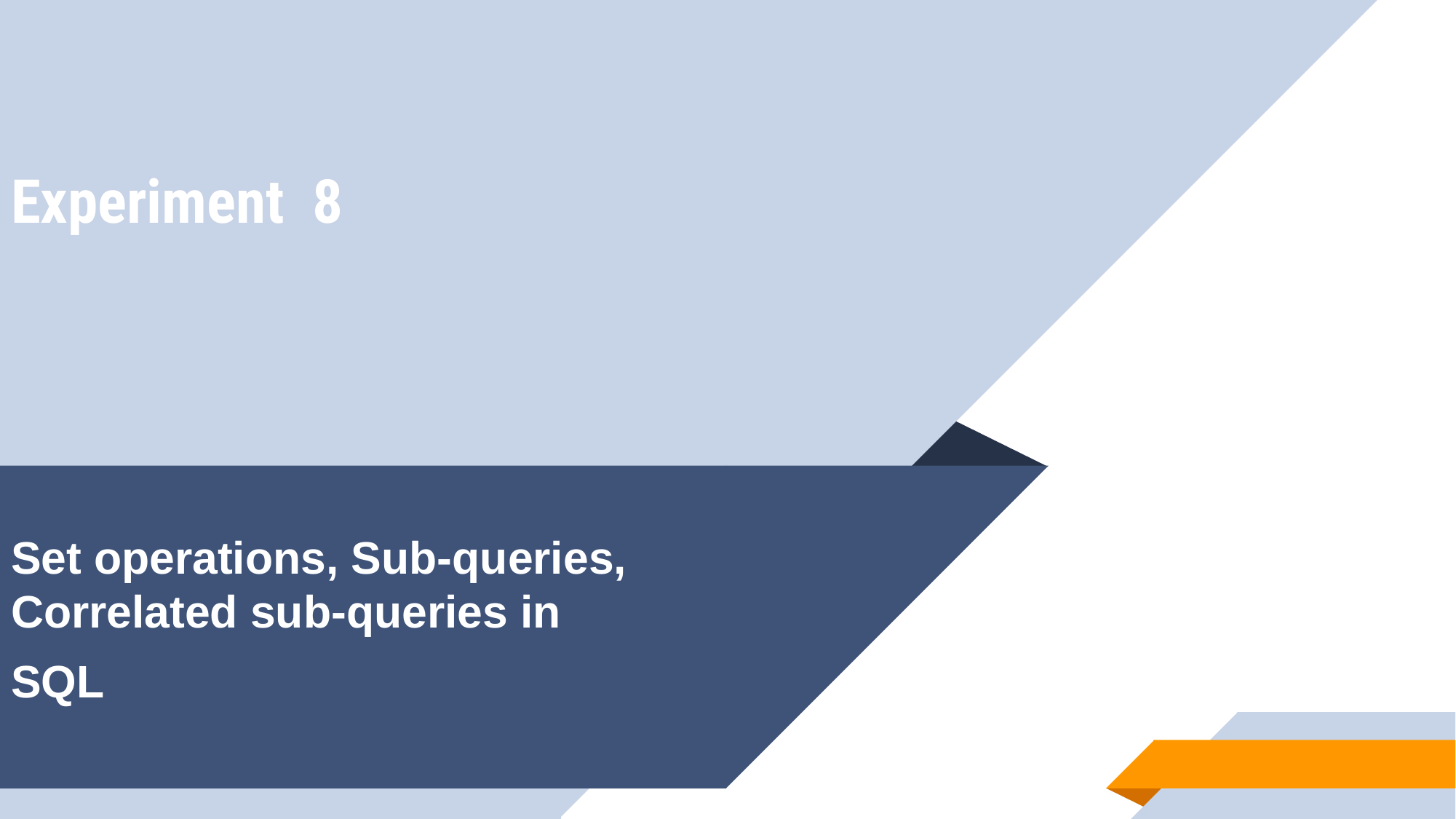

# Experiment  8
Set operations, Sub-queries, Correlated sub-queries in
SQL